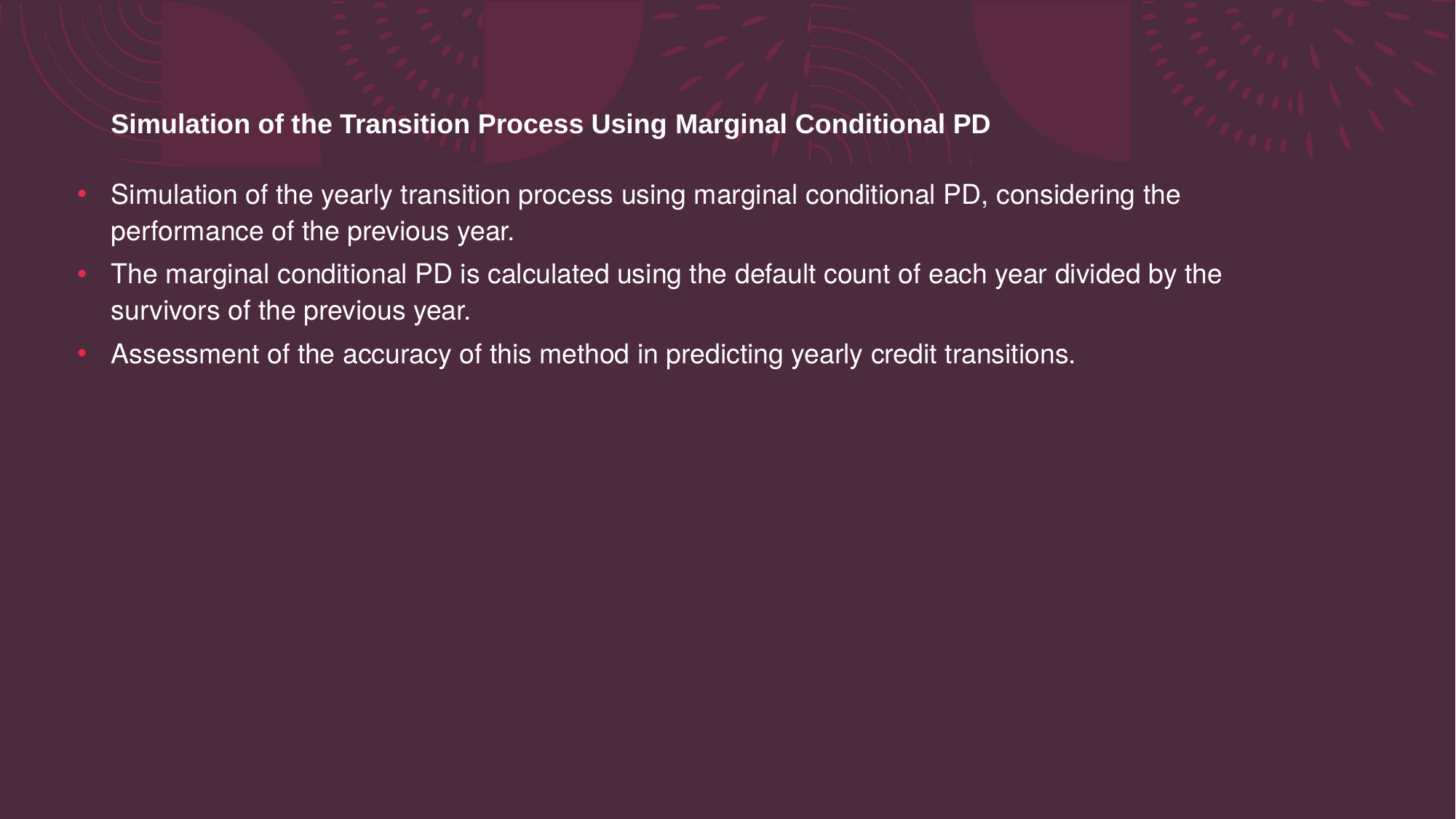

# Simulation of the Transition Process Using Marginal Conditional PD

Simulation of the yearly transition process using marginal conditional PD, considering the performance of the previous year.
The marginal conditional PD is calculated using the default count of each year divided by the survivors of the previous year.
Assessment of the accuracy of this method in predicting yearly credit transitions.